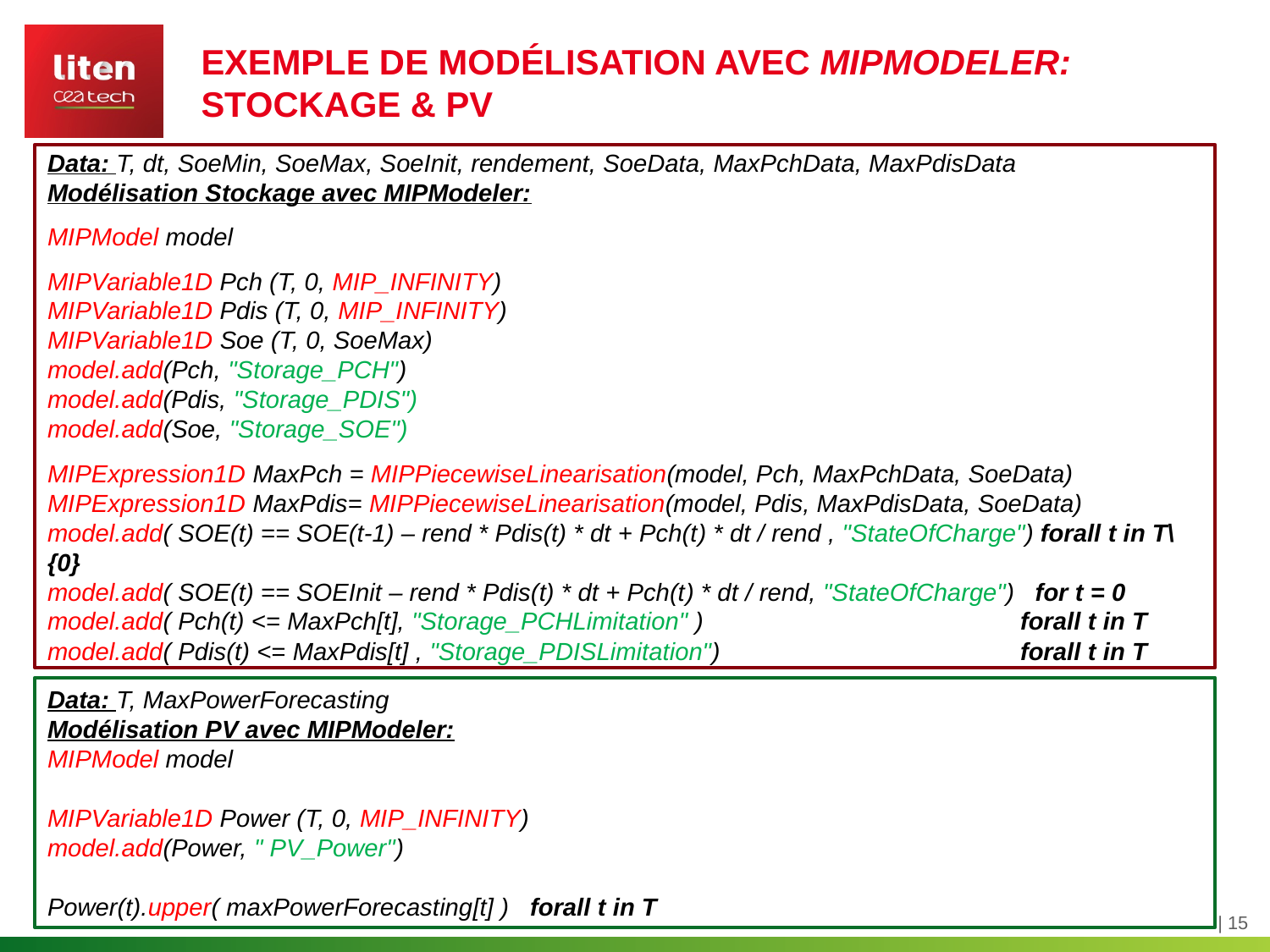

exemple de modélisation avec MIPModeler: Stockage & PV
Data: T, dt, SoeMin, SoeMax, SoeInit, rendement, SoeData, MaxPchData, MaxPdisData
Modélisation Stockage avec MIPModeler:
MIPModel model
MIPVariable1D Pch (T, 0, MIP_INFINITY)
MIPVariable1D Pdis (T, 0, MIP_INFINITY)
MIPVariable1D Soe (T, 0, SoeMax)
model.add(Pch, "Storage_PCH")
model.add(Pdis, "Storage_PDIS")
model.add(Soe, "Storage_SOE")
MIPExpression1D MaxPch = MIPPiecewiseLinearisation(model, Pch, MaxPchData, SoeData)
MIPExpression1D MaxPdis= MIPPiecewiseLinearisation(model, Pdis, MaxPdisData, SoeData)
model.add( SOE(t) == SOE(t-1) – rend * Pdis(t) * dt + Pch(t) * dt / rend , "StateOfCharge") forall t in T\{0}
model.add( SOE(t) == SOEInit – rend * Pdis(t) * dt + Pch(t) * dt / rend, "StateOfCharge")   for t = 0
model.add( Pch(t) <= MaxPch[t], "Storage_PCHLimitation" )    		            forall t in T
model.add( Pdis(t) <= MaxPdis[t] , "Storage_PDISLimitation") 		            forall t in T

Data: T, MaxPowerForecasting
Modélisation PV avec MIPModeler:
MIPModel model

MIPVariable1D Power (T, 0, MIP_INFINITY)
model.add(Power, " PV_Power")

Power(t).upper( maxPowerForecasting[t] )   forall t in T